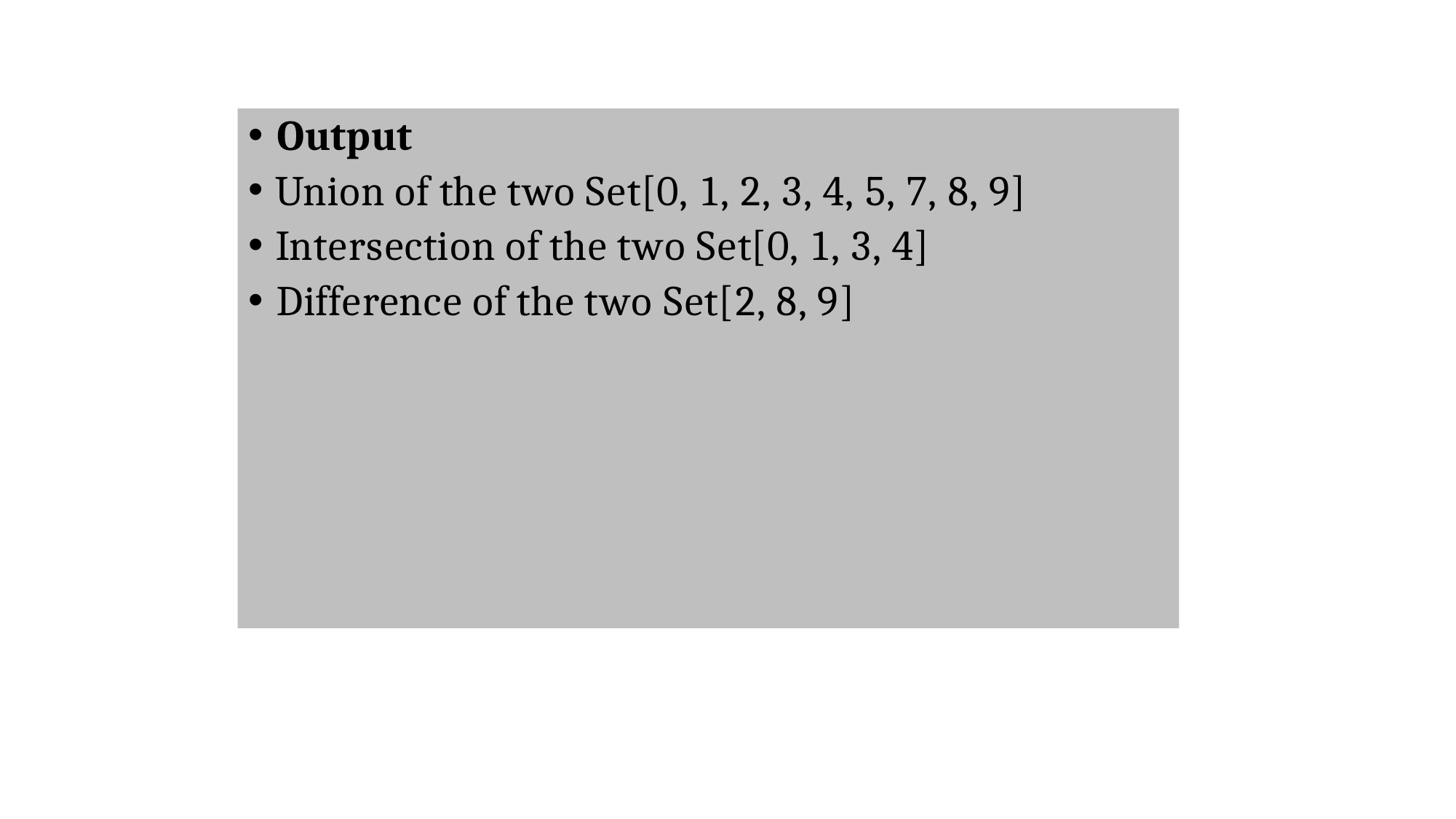

Output
Union of the two Set[0, 1, 2, 3, 4, 5, 7, 8, 9]
Intersection of the two Set[0, 1, 3, 4]
Difference of the two Set[2, 8, 9]